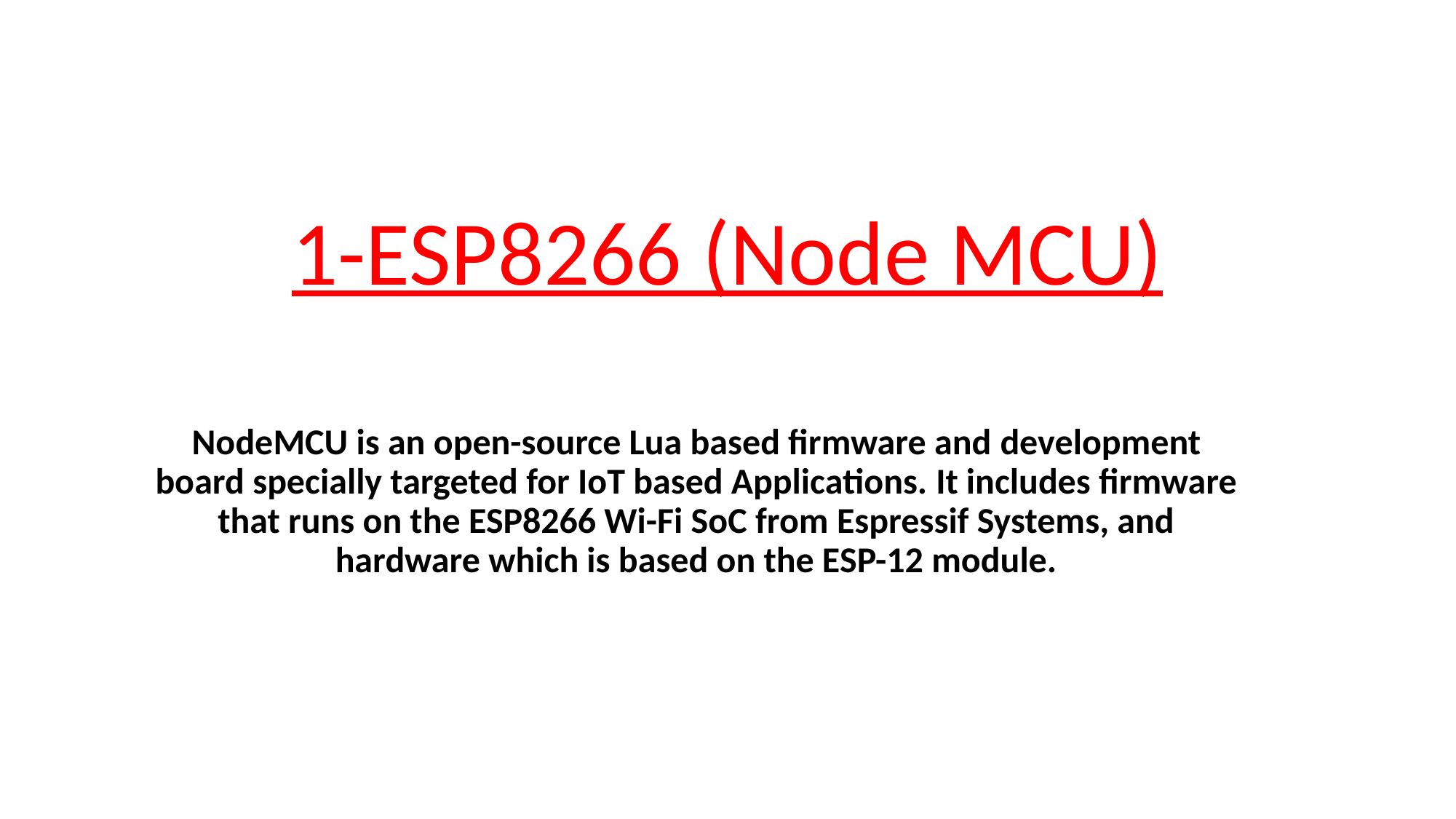

# 1-ESP8266 (Node MCU)
NodeMCU is an open-source Lua based firmware and development board specially targeted for IoT based Applications. It includes firmware that runs on the ESP8266 Wi-Fi SoC from Espressif Systems, and hardware which is based on the ESP-12 module.